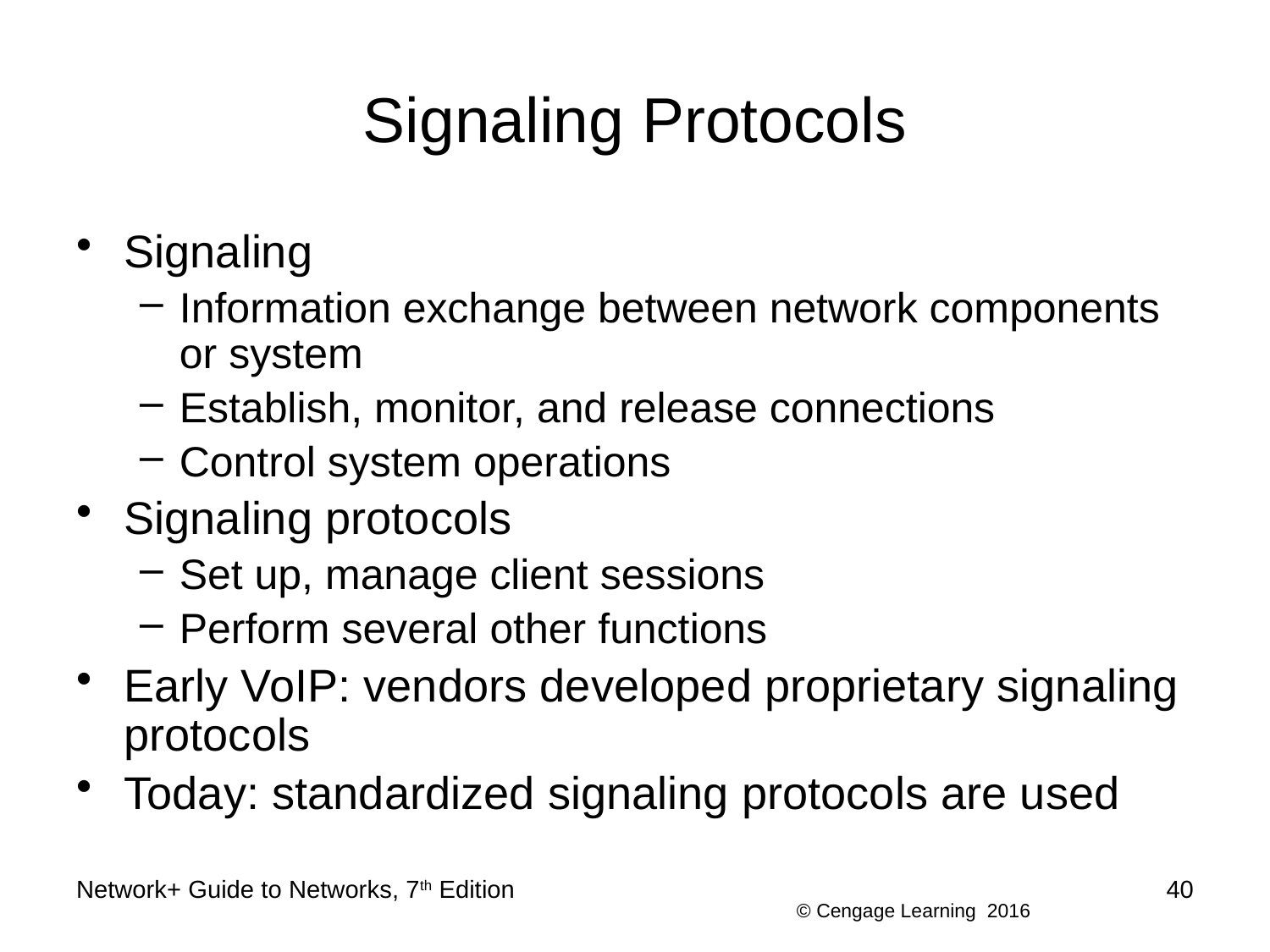

# Signaling Protocols
Signaling
Information exchange between network components or system
Establish, monitor, and release connections
Control system operations
Signaling protocols
Set up, manage client sessions
Perform several other functions
Early VoIP: vendors developed proprietary signaling protocols
Today: standardized signaling protocols are used

Network+ Guide to Networks, 7th Edition
40